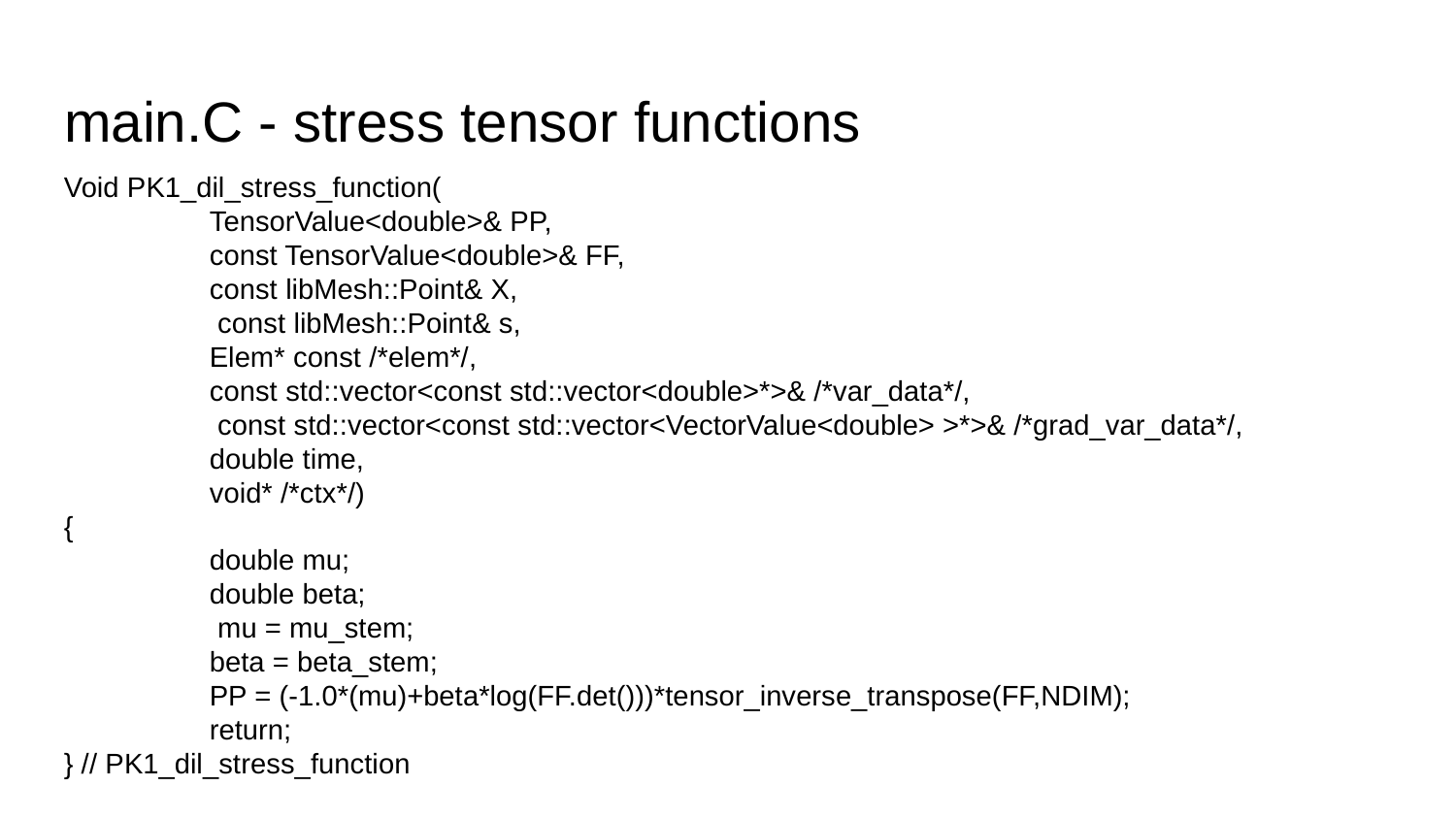

# main.C - stress tensor functions
Void PK1_dil_stress_function(
	TensorValue<double>& PP,
	const TensorValue<double>& FF,
    	const libMesh::Point& X,
   	 const libMesh::Point& s,
   	Elem* const /*elem*/,
    	const std::vector<const std::vector<double>*>& /*var_data*/,
   	 const std::vector<const std::vector<VectorValue<double> >*>& /*grad_var_data*/,
    	double time,
	void* /*ctx*/)
{
	double mu;
    	double beta;
       	 mu = mu_stem;
        	beta = beta_stem;
	PP = (-1.0*(mu)+beta*log(FF.det()))*tensor_inverse_transpose(FF,NDIM);
   	return;
} // PK1_dil_stress_function